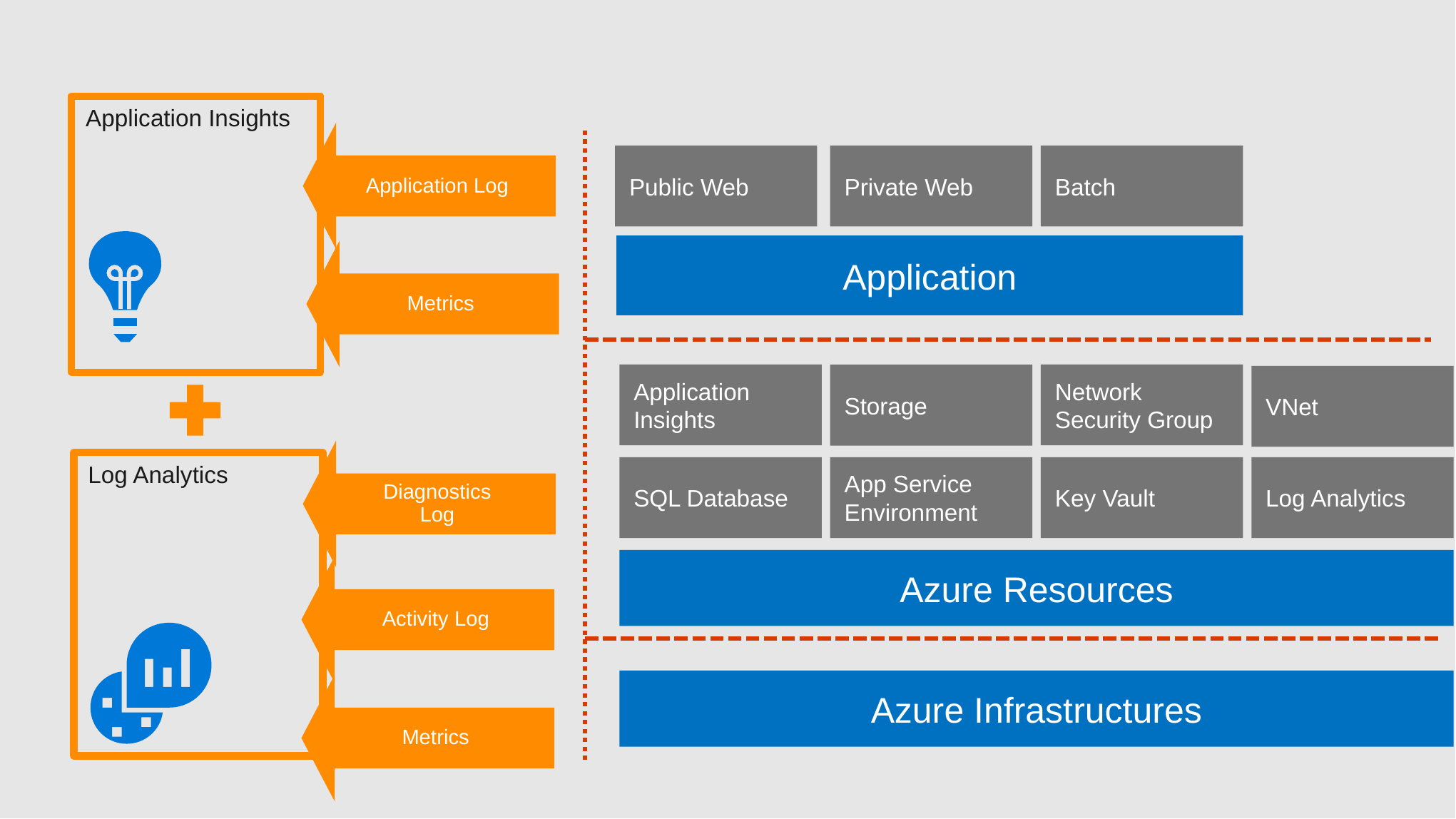

#
Application Insights
Application Log
Public Web
Private Web
Batch
Application
Application Insights
Network Security Group
Storage
VNet
SQL Database
App Service Environment
Key Vault
Log Analytics
Azure Resources
Azure Infrastructures

Metrics

Diagnostics
Log
Log Analytics
Activity Log

Metrics